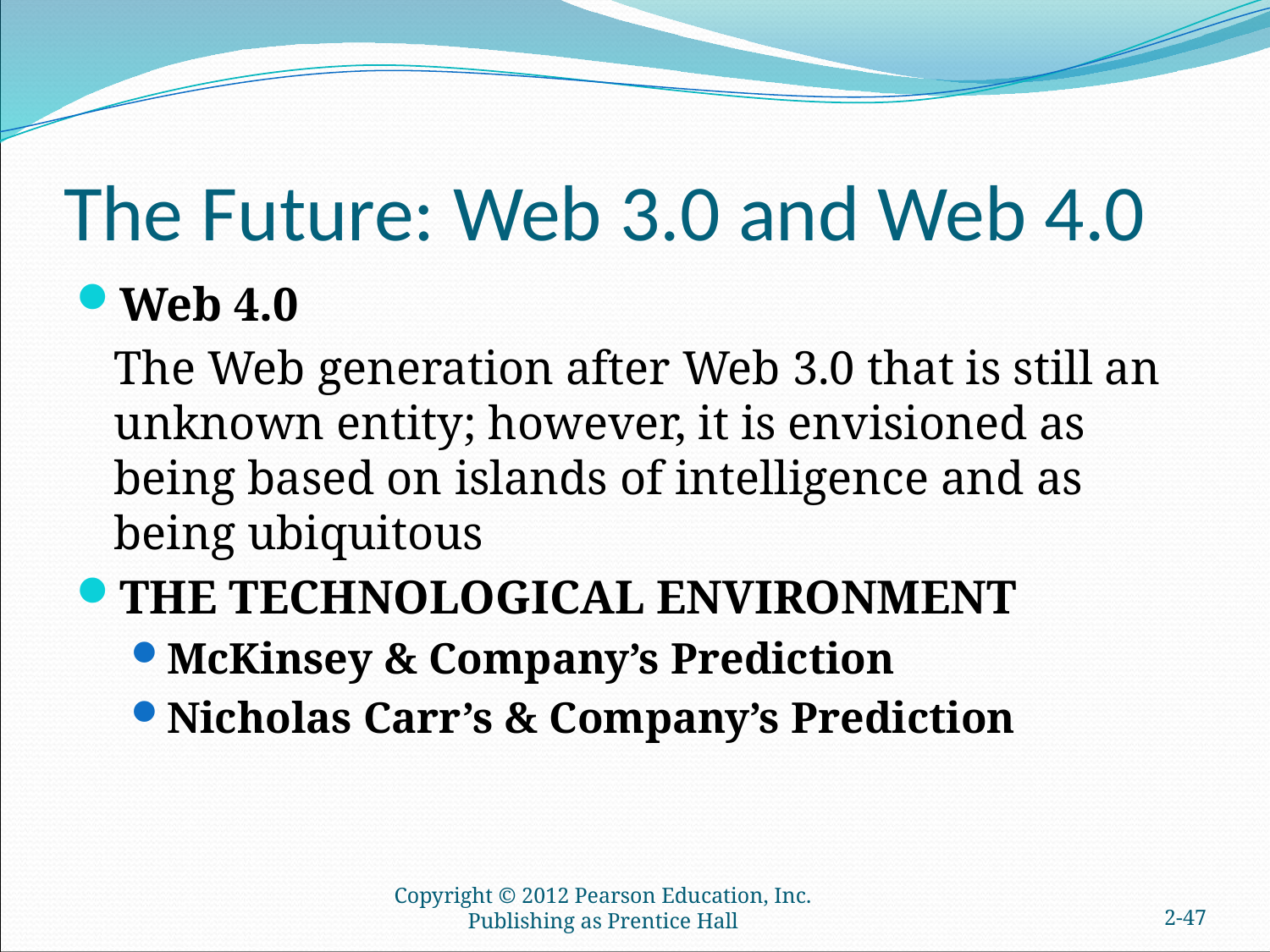

# The Future: Web 3.0 and Web 4.0
Web 4.0
	The Web generation after Web 3.0 that is still an unknown entity; however, it is envisioned as being based on islands of intelligence and as being ubiquitous
THE TECHNOLOGICAL ENVIRONMENT
McKinsey & Company’s Prediction
Nicholas Carr’s & Company’s Prediction
Copyright © 2012 Pearson Education, Inc. Publishing as Prentice Hall
2-47